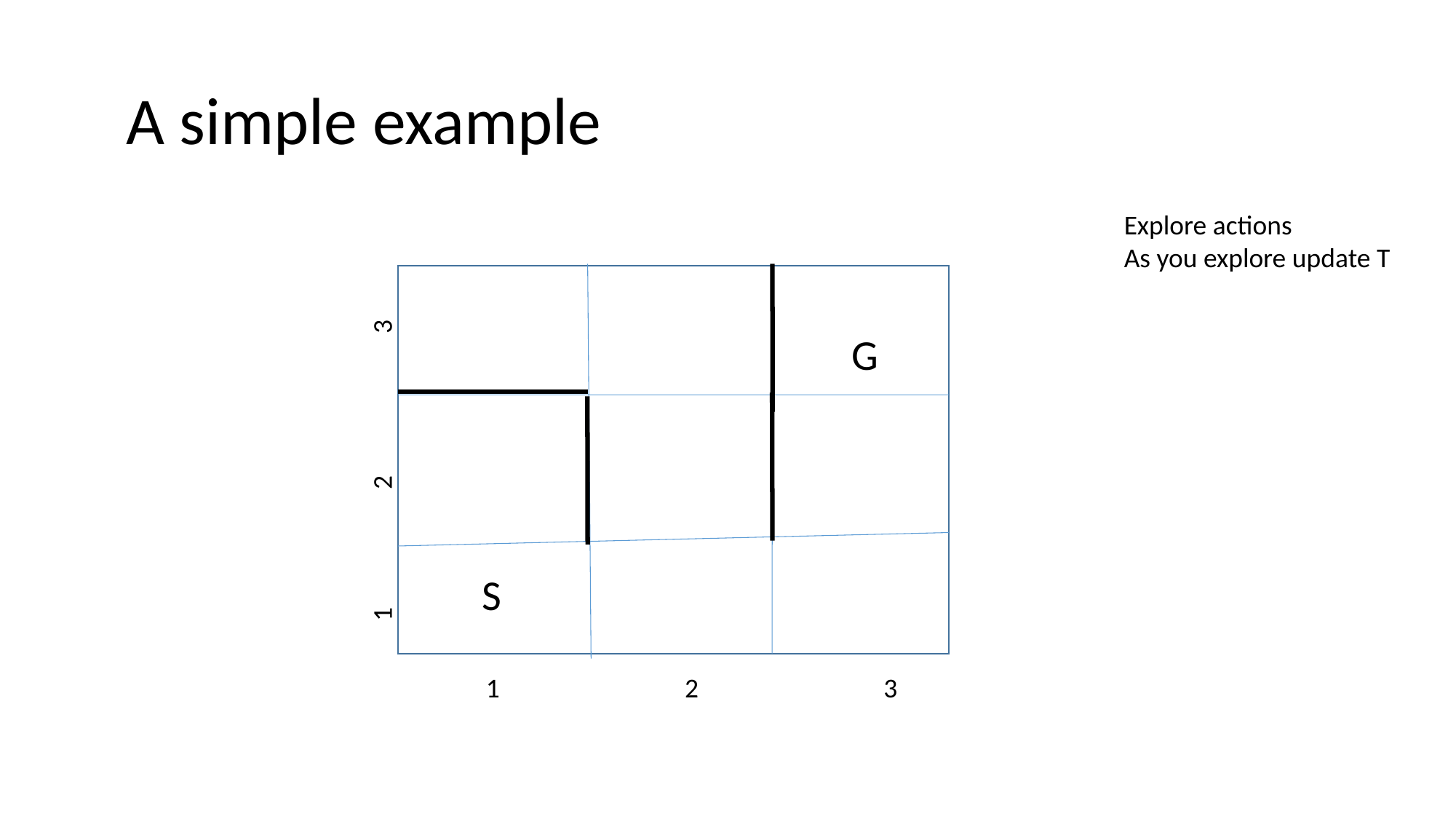

# A simple example
Explore actions
As you explore update T

G
1                   2                       3
S
1                              2                              3